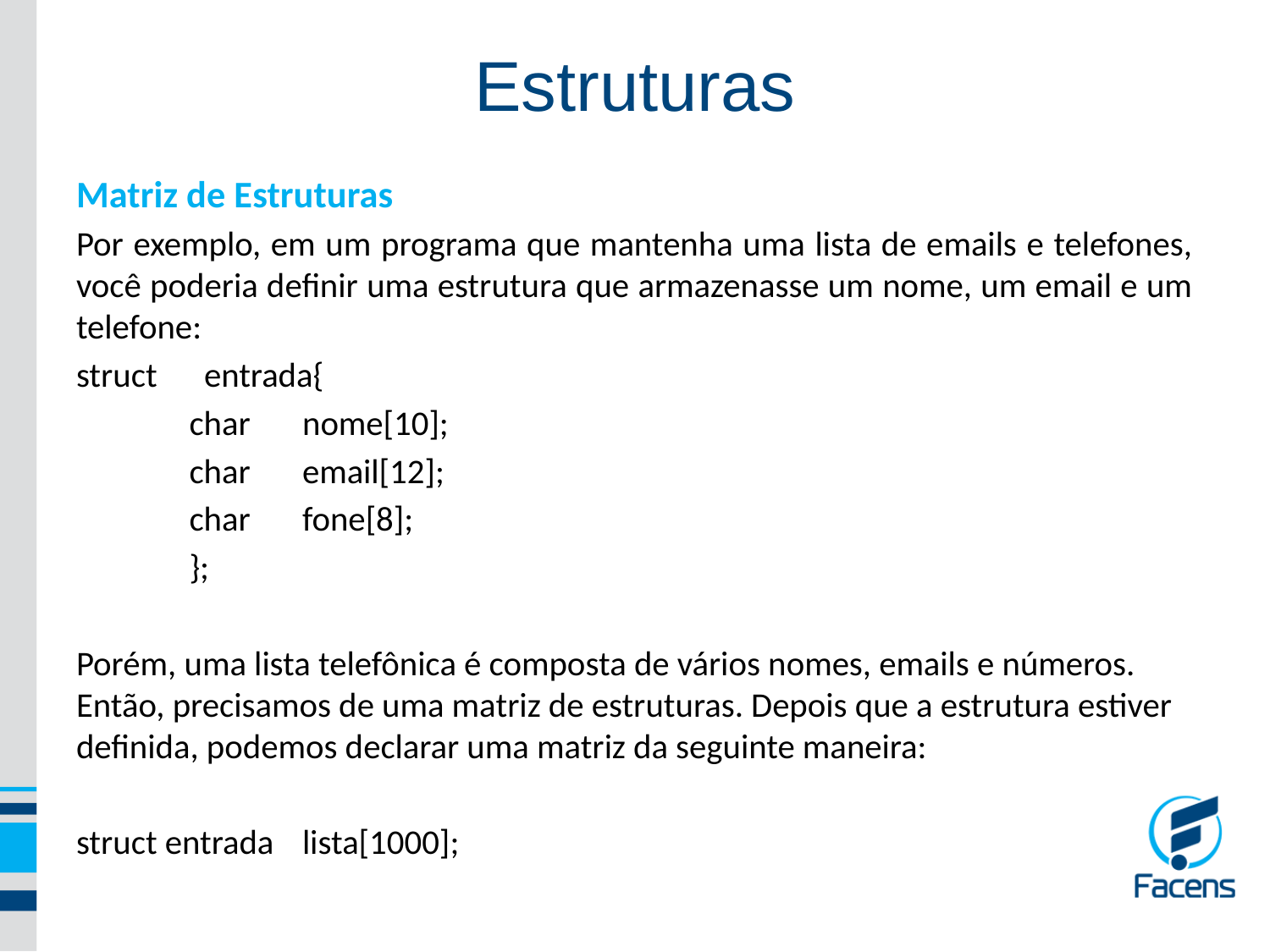

Estruturas
Matriz de Estruturas
Por exemplo, em um programa que mantenha uma lista de emails e telefones, você poderia definir uma estrutura que armazenasse um nome, um email e um telefone:
struct      entrada{
	char 	nome[10];
	char 	email[12];
	char 	fone[8];
		};

Porém, uma lista telefônica é composta de vários nomes, emails e números. Então, precisamos de uma matriz de estruturas. Depois que a estrutura estiver definida, podemos declarar uma matriz da seguinte maneira:

struct entrada		lista[1000];